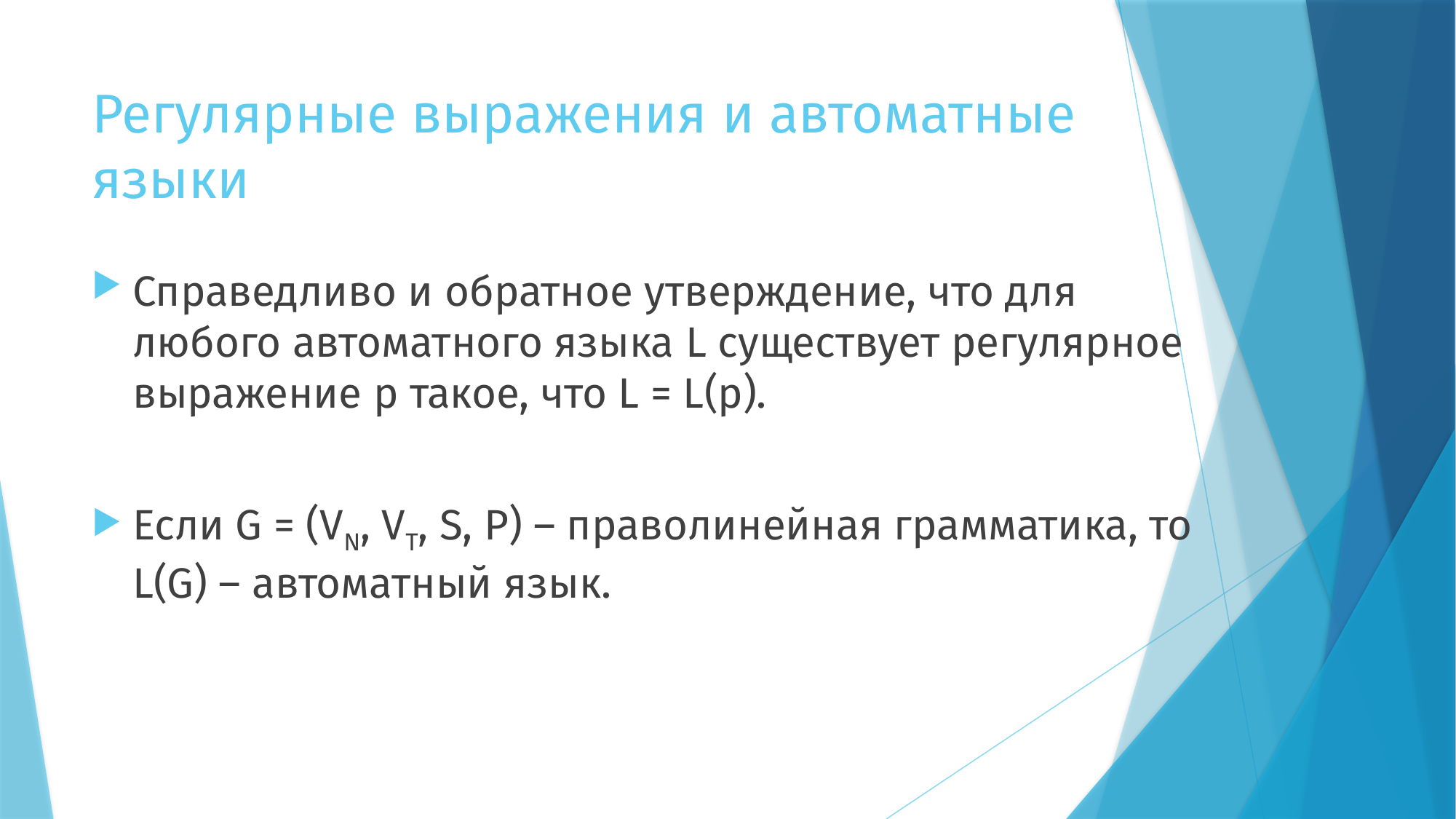

# Регулярные выражения и автоматные языки
Справедливо и обратное утверждение, что для любого автоматного языка L существует регулярное выражение р такое, что L = L(p).

Если G = (VN, VT, S, P) – праволинейная грамматика, то L(G) – автоматный язык.